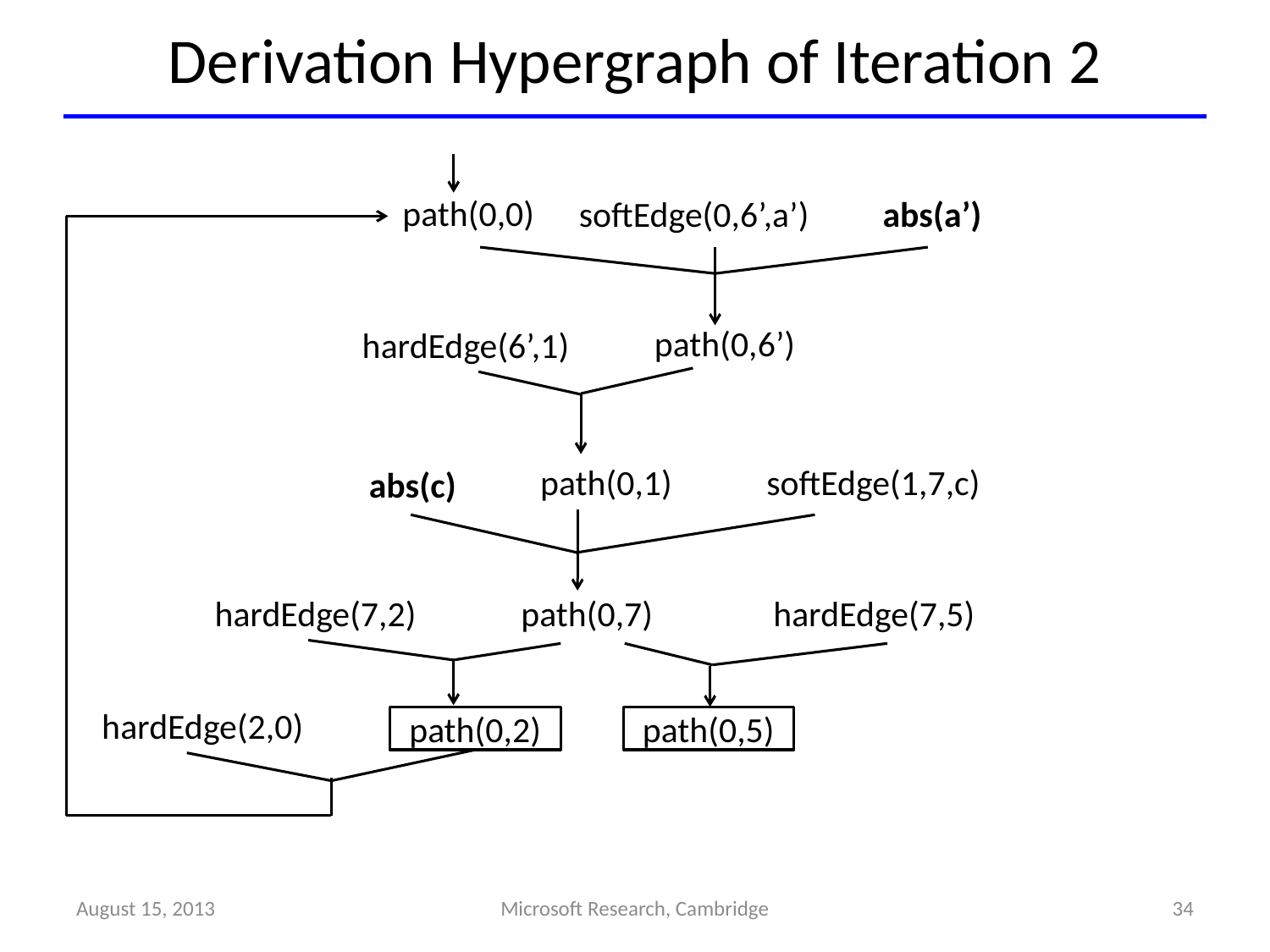

# Derivation Hypergraph of Iteration 2
path(0,0)
softEdge(0,6’,a’)
abs(a’)
path(0,6’)
hardEdge(6’,1)
softEdge(1,7,c)
path(0,1)
abs(c)
hardEdge(7,5)
hardEdge(7,2)
path(0,7)
hardEdge(2,0)
path(0,2)
path(0,5)
August 15, 2013
Microsoft Research, Cambridge
34